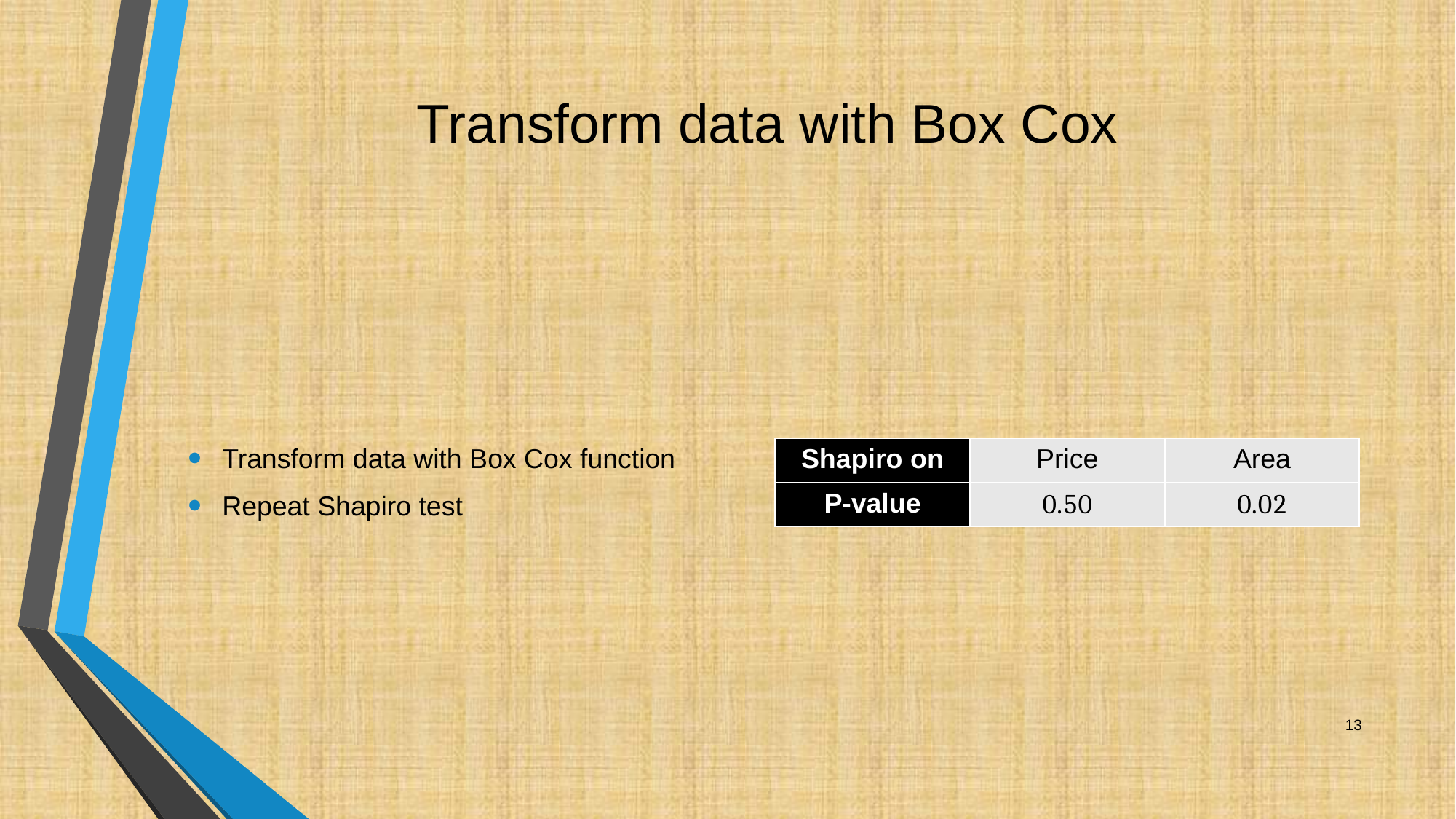

# Transform data with Box Cox
Transform data with Box Cox function
Repeat Shapiro test

| Shapiro on | Price | Area |
| --- | --- | --- |
| P-value | 0.50 | 0.02 |
13